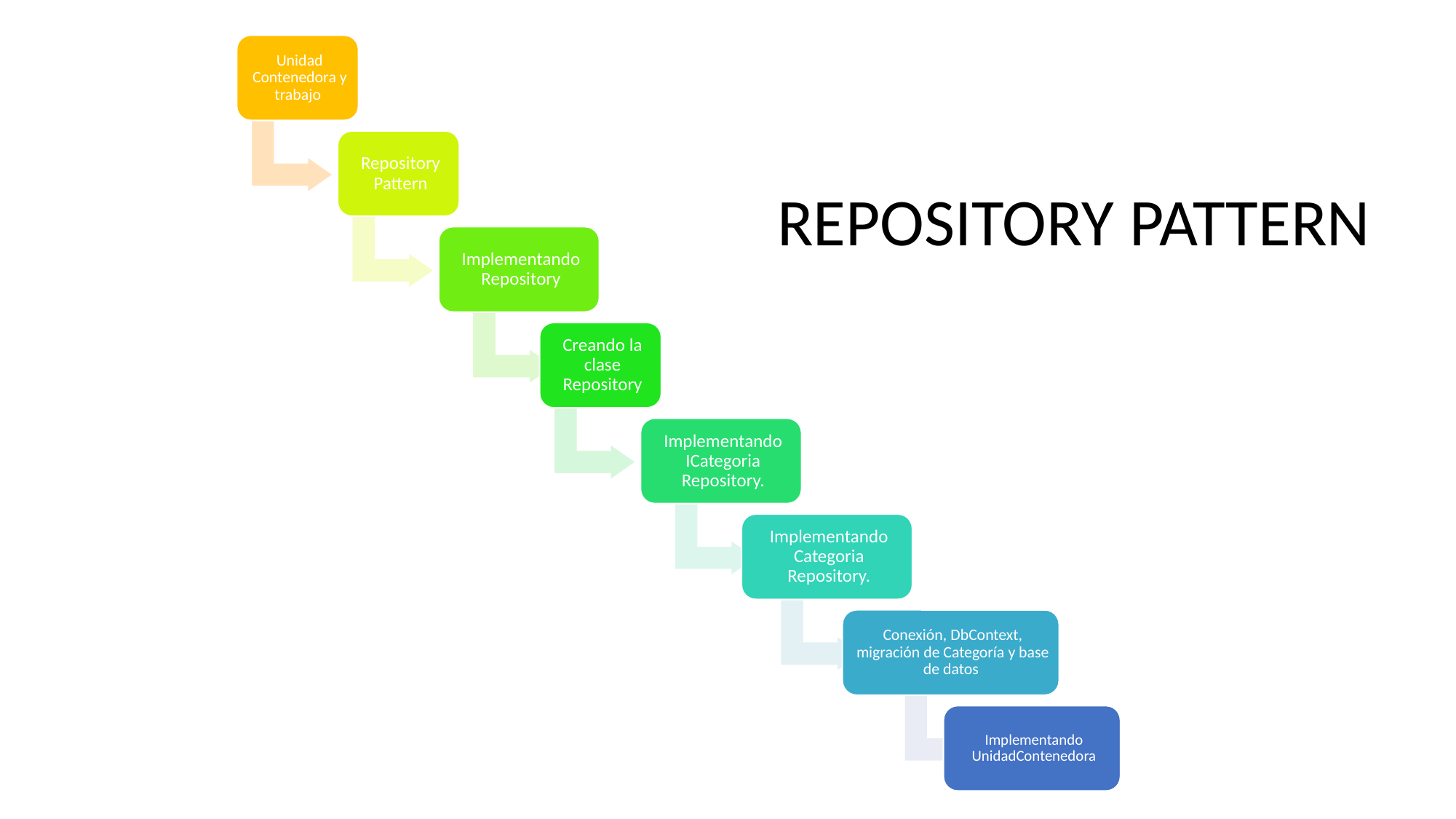

Unidad Contenedora y trabajo
Repository Pattern
Implementando Repository
Creando la clase Repository
Implementando ICategoria Repository.
Implementando Categoria Repository.
Conexión, DbContext, migración de Categoría y base de datos
Implementando UnidadContenedora
# REPOSITORY PATTERN